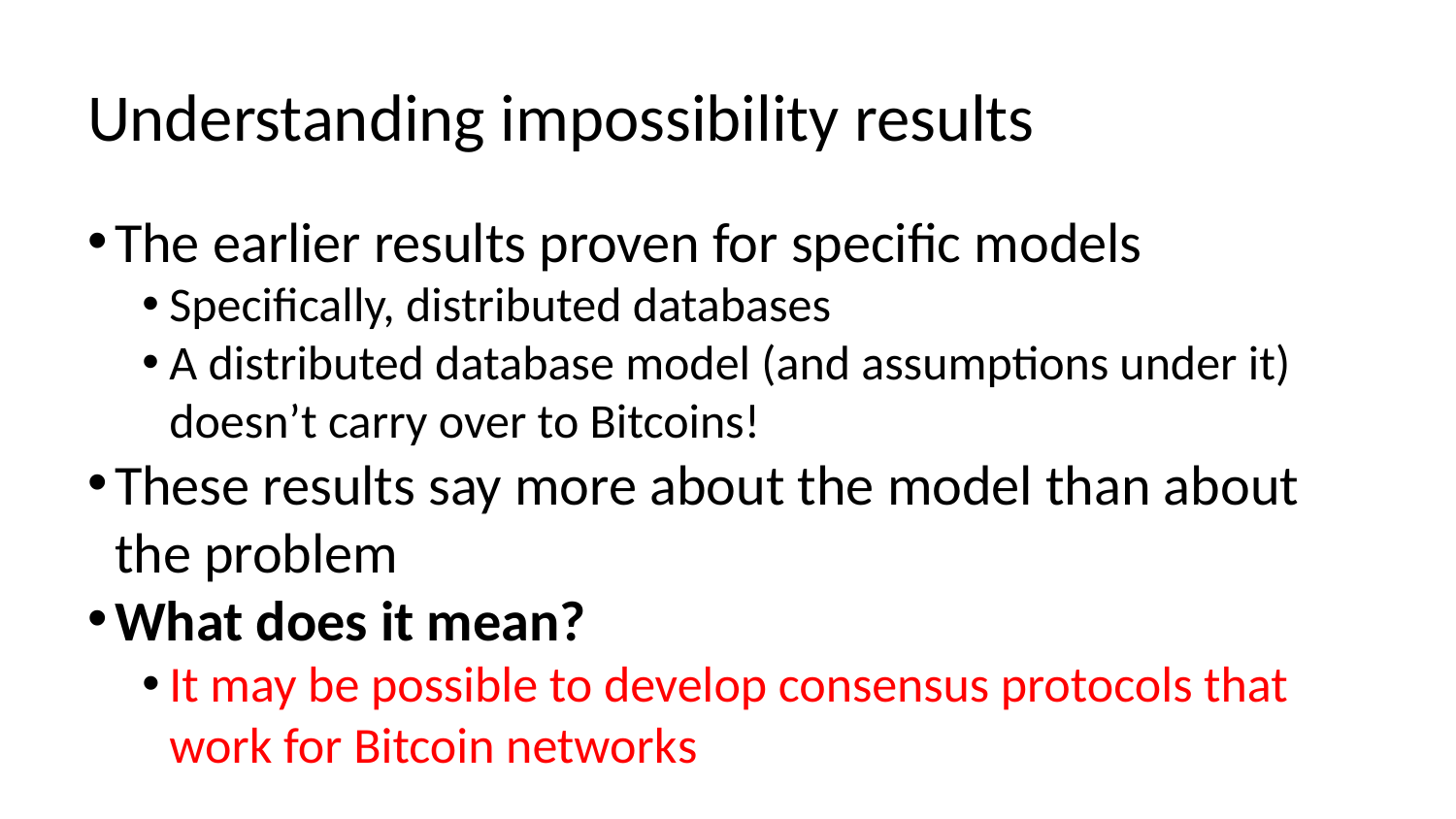

# Understanding impossibility results
The earlier results proven for specific models
Specifically, distributed databases
A distributed database model (and assumptions under it) doesn’t carry over to Bitcoins!
These results say more about the model than about the problem
What does it mean?
It may be possible to develop consensus protocols that work for Bitcoin networks